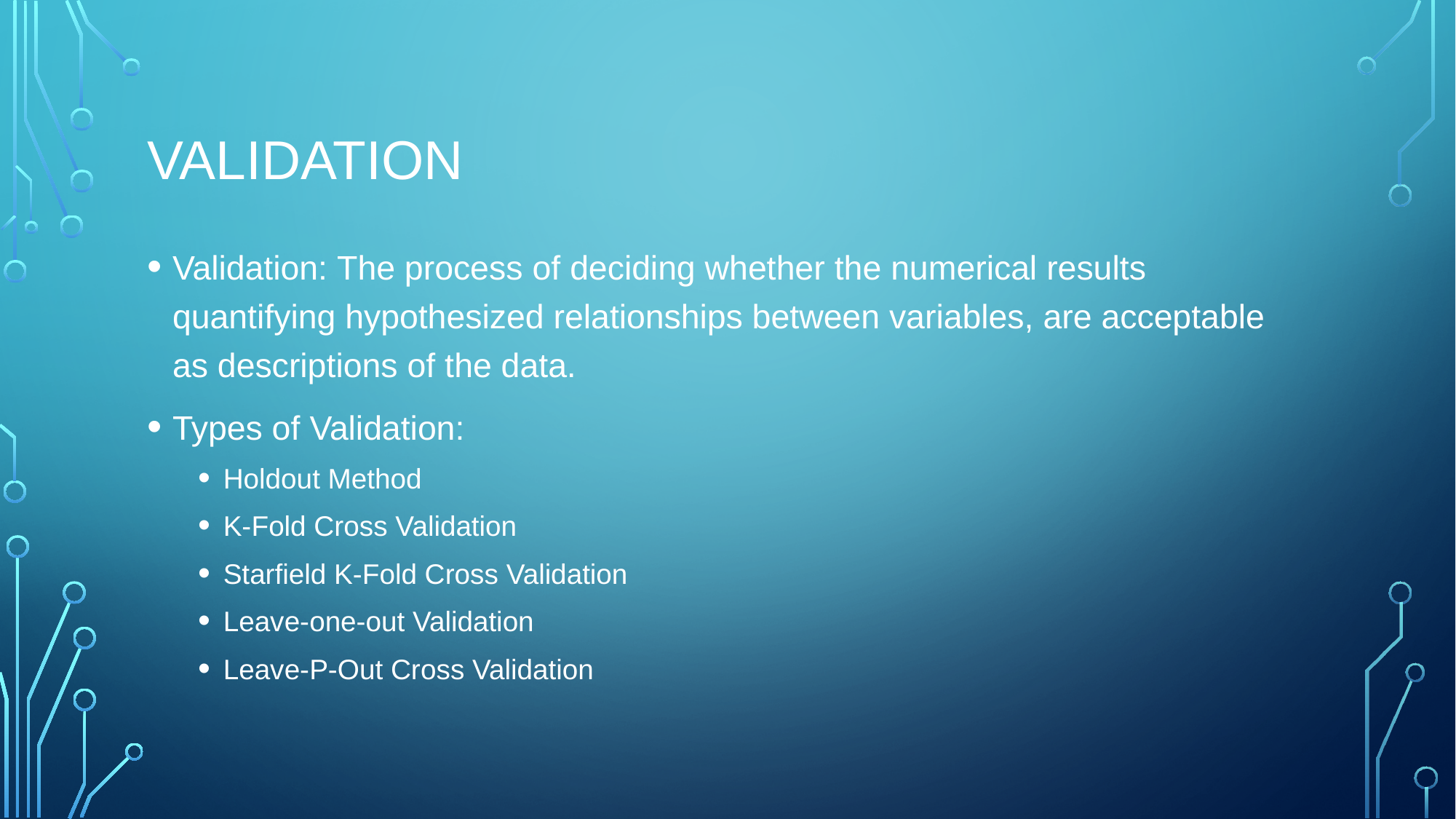

# validation
Validation: The process of deciding whether the numerical results quantifying hypothesized relationships between variables, are acceptable as descriptions of the data.
Types of Validation:
Holdout Method
K-Fold Cross Validation
Starfield K-Fold Cross Validation
Leave-one-out Validation
Leave-P-Out Cross Validation